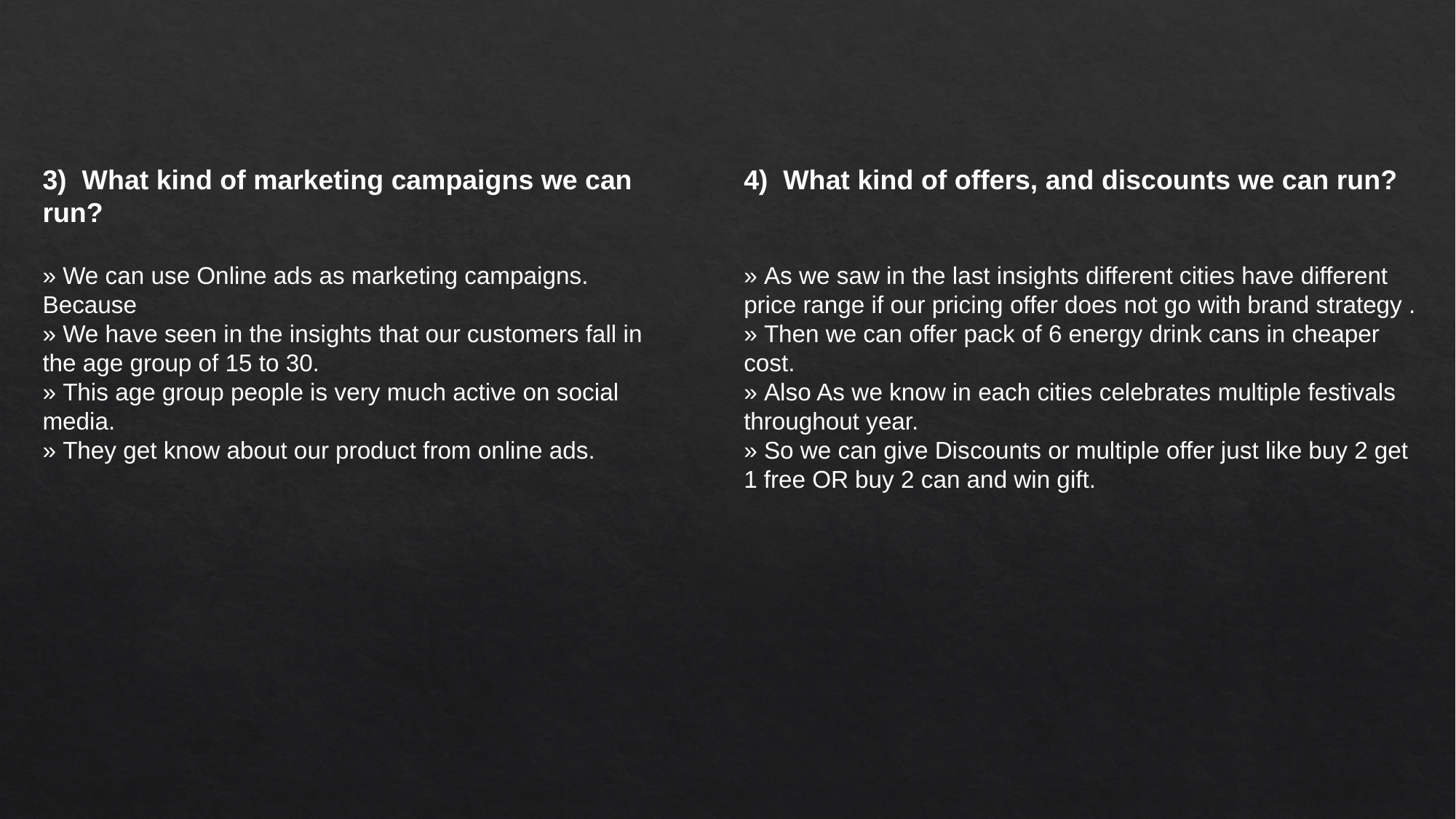

3)  What kind of marketing campaigns we can run?

» We can use Online ads as marketing campaigns. Because
» We have seen in the insights that our customers fall in the age group of 15 to 30.
» This age group people is very much active on social media.
» They get know about our product from online ads.

4)  What kind of offers, and discounts we can run?

» As we saw in the last insights different cities have different price range if our pricing offer does not go with brand strategy .
» Then we can offer pack of 6 energy drink cans in cheaper cost.
» Also As we know in each cities celebrates multiple festivals throughout year.
» So we can give Discounts or multiple offer just like buy 2 get 1 free OR buy 2 can and win gift.